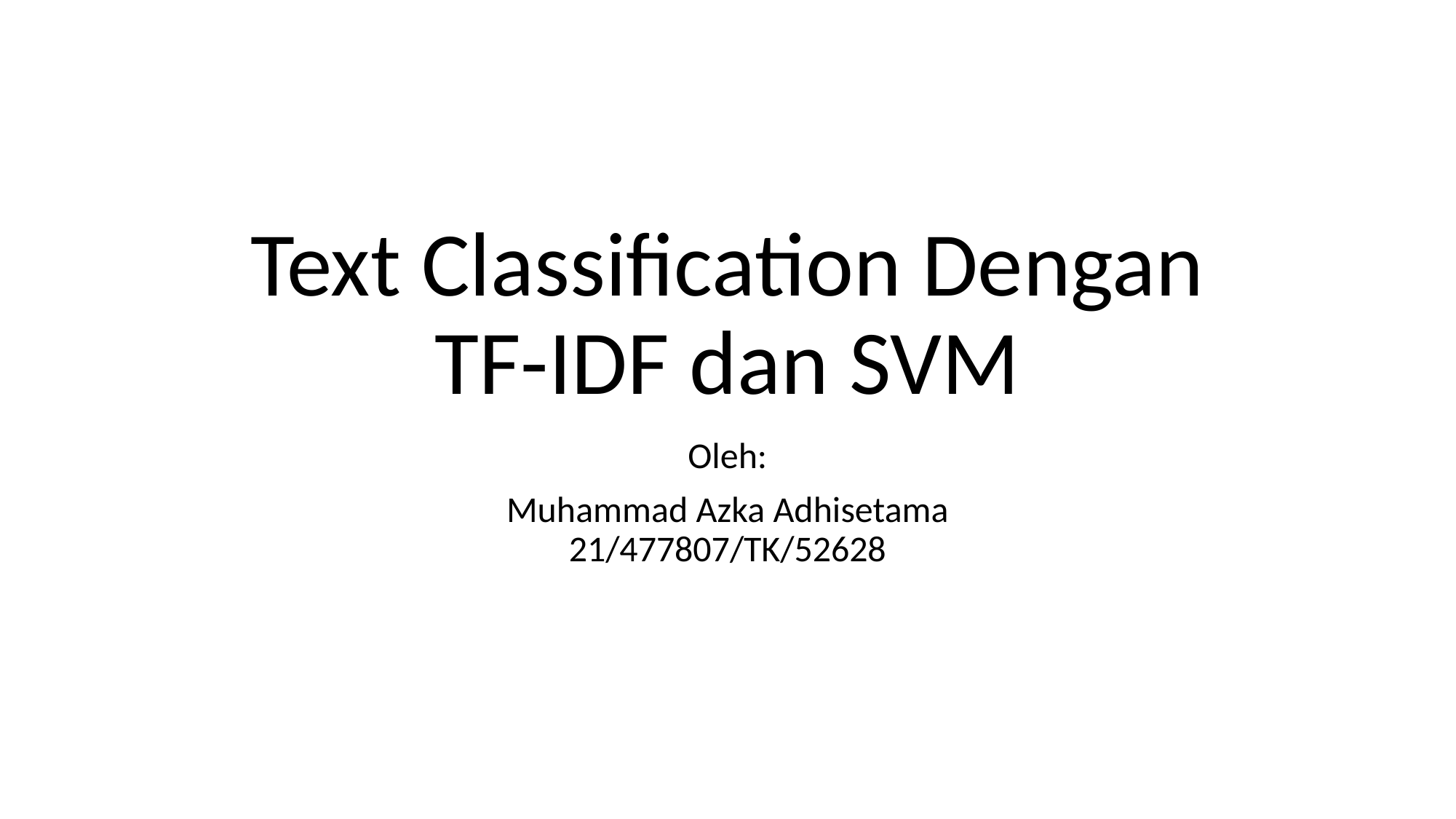

# Text Classification Dengan TF-IDF dan SVM
Oleh:
Muhammad Azka Adhisetama
21/477807/TK/52628